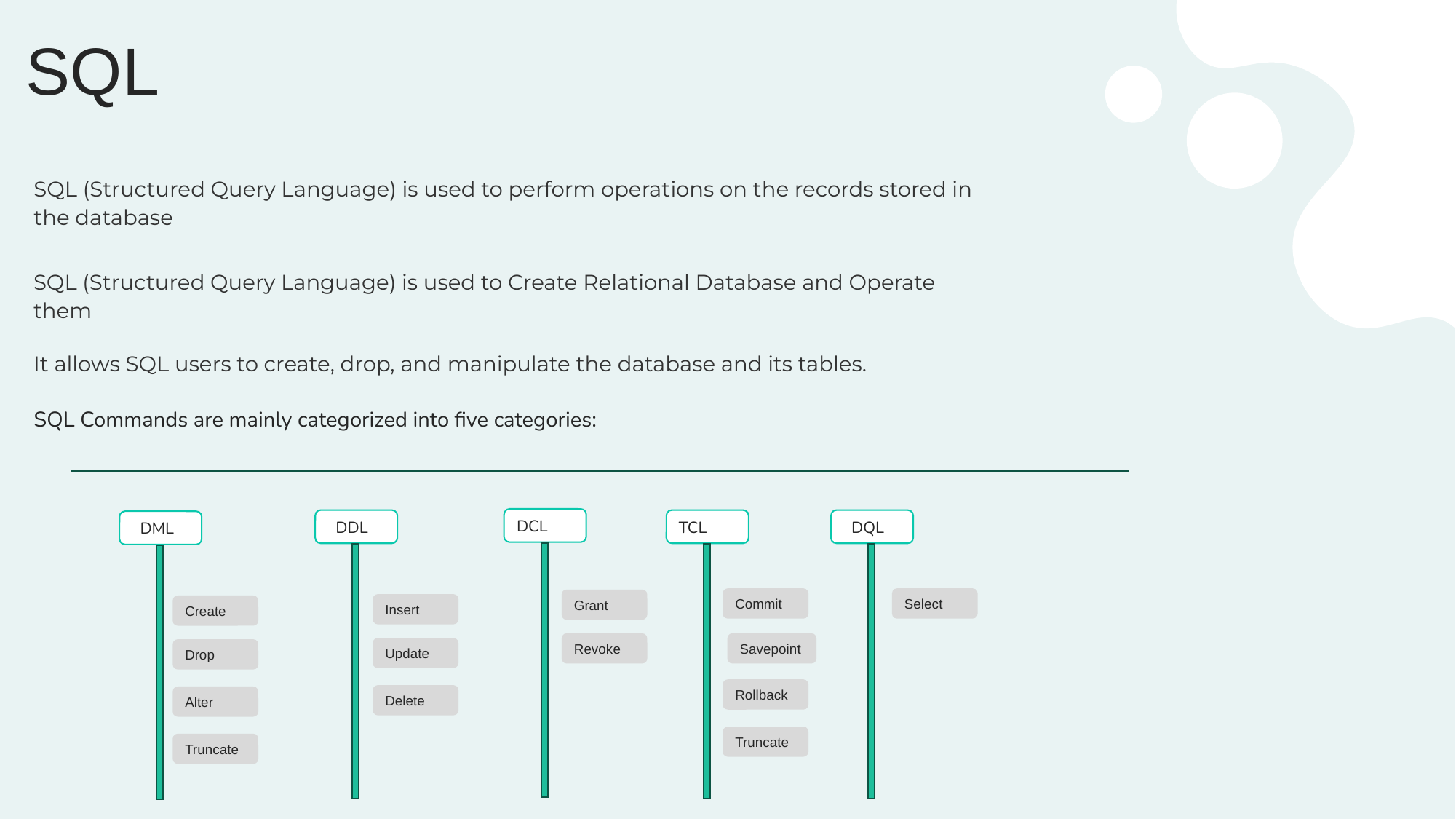

# SQL

SQL (Structured Query Language) is used to perform operations on the records stored in the database​
SQL (Structured Query Language) is used to Create Relational Database and Operate them
It allows SQL users to create, drop, and manipulate the database and its tables.

SQL Commands are mainly categorized into five categories: ​

DCL
  DDL
TCL
  DQL
  DML
Commit
Select
Grant
Insert
Create
Revoke
Savepoint
Update
Drop
Rollback
Delete
Alter
Truncate
Truncate